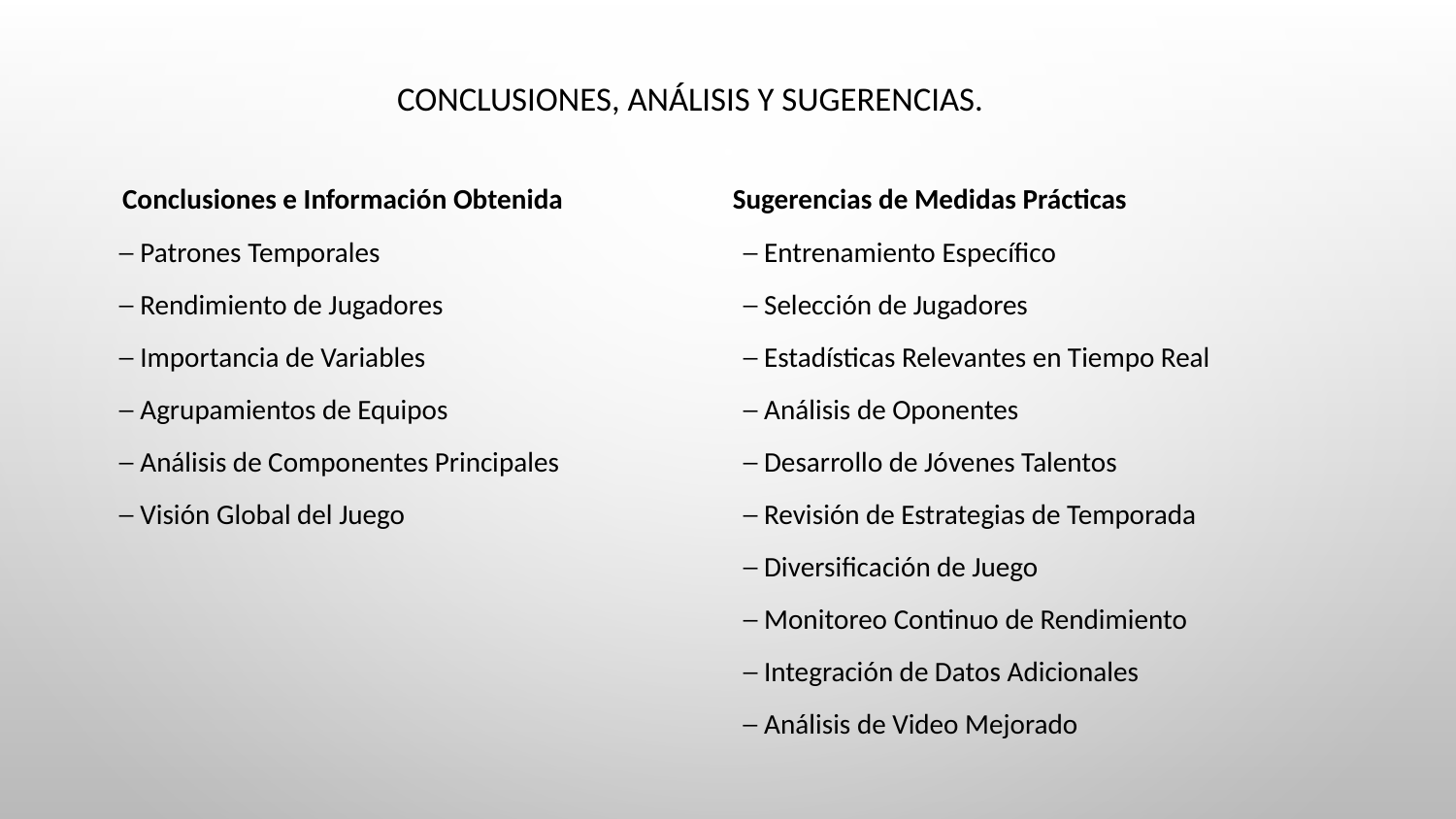

# Conclusiones, análisis y sugerencias.
   Conclusiones e Información Obtenida
   ─ Patrones Temporales
   ─ Rendimiento de Jugadores
   ─ Importancia de Variables
   ─ Agrupamientos de Equipos
   ─ Análisis de Componentes Principales
   ─ Visión Global del Juego
  Sugerencias de Medidas Prácticas
    ─ Entrenamiento Específico
    ─ Selección de Jugadores
    ─ Estadísticas Relevantes en Tiempo Real
    ─ Análisis de Oponentes
    ─ Desarrollo de Jóvenes Talentos
    ─ Revisión de Estrategias de Temporada
    ─ Diversificación de Juego
    ─ Monitoreo Continuo de Rendimiento
    ─ Integración de Datos Adicionales
    ─ Análisis de Video Mejorado